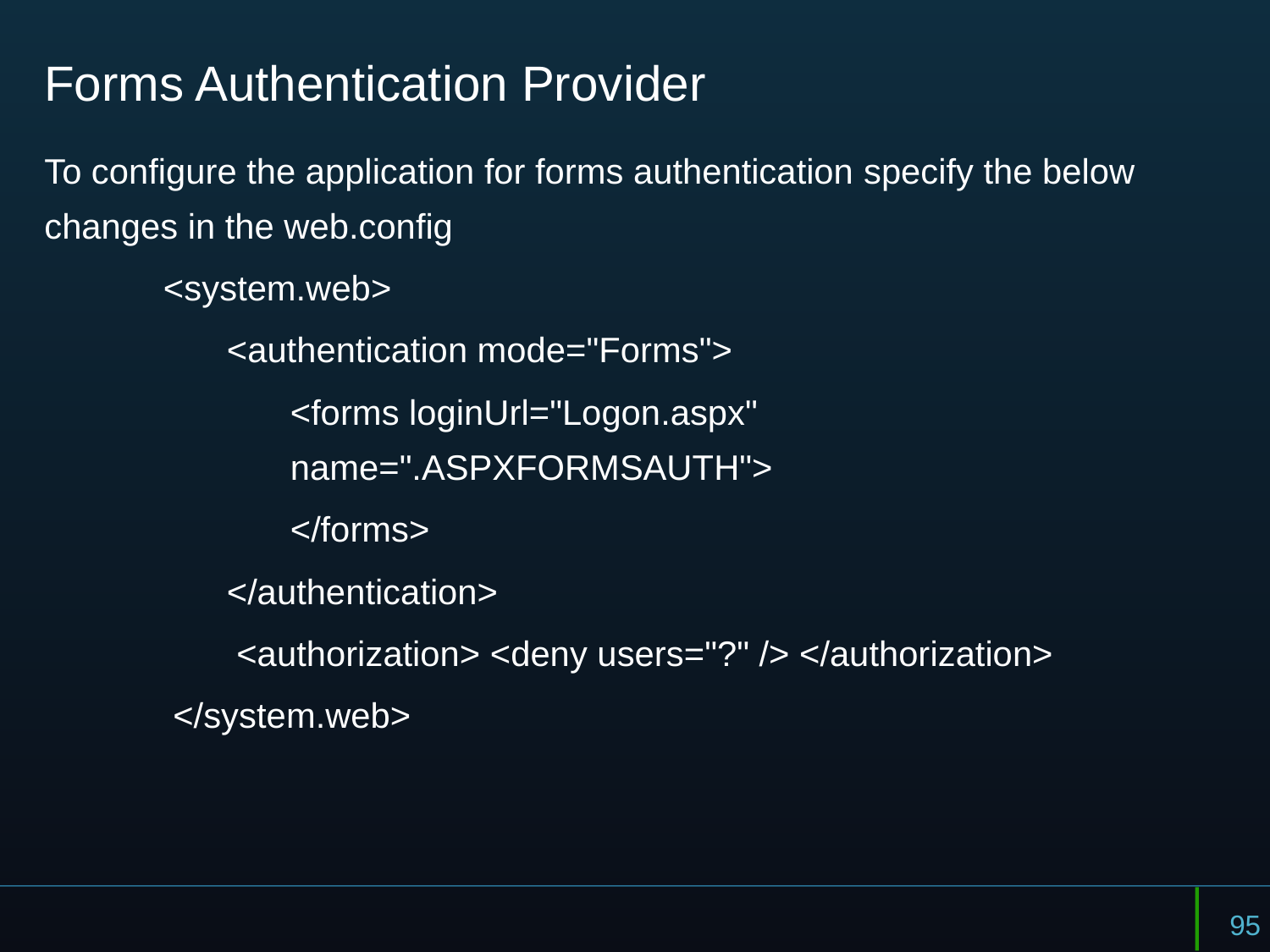

# Forms Authentication Provider
To configure the application for forms authentication specify the below changes in the web.config
<system.web>
<authentication mode="Forms">
<forms loginUrl="Logon.aspx" name=".ASPXFORMSAUTH">
</forms>
</authentication>
 <authorization> <deny users="?" /> </authorization>
 </system.web>

95